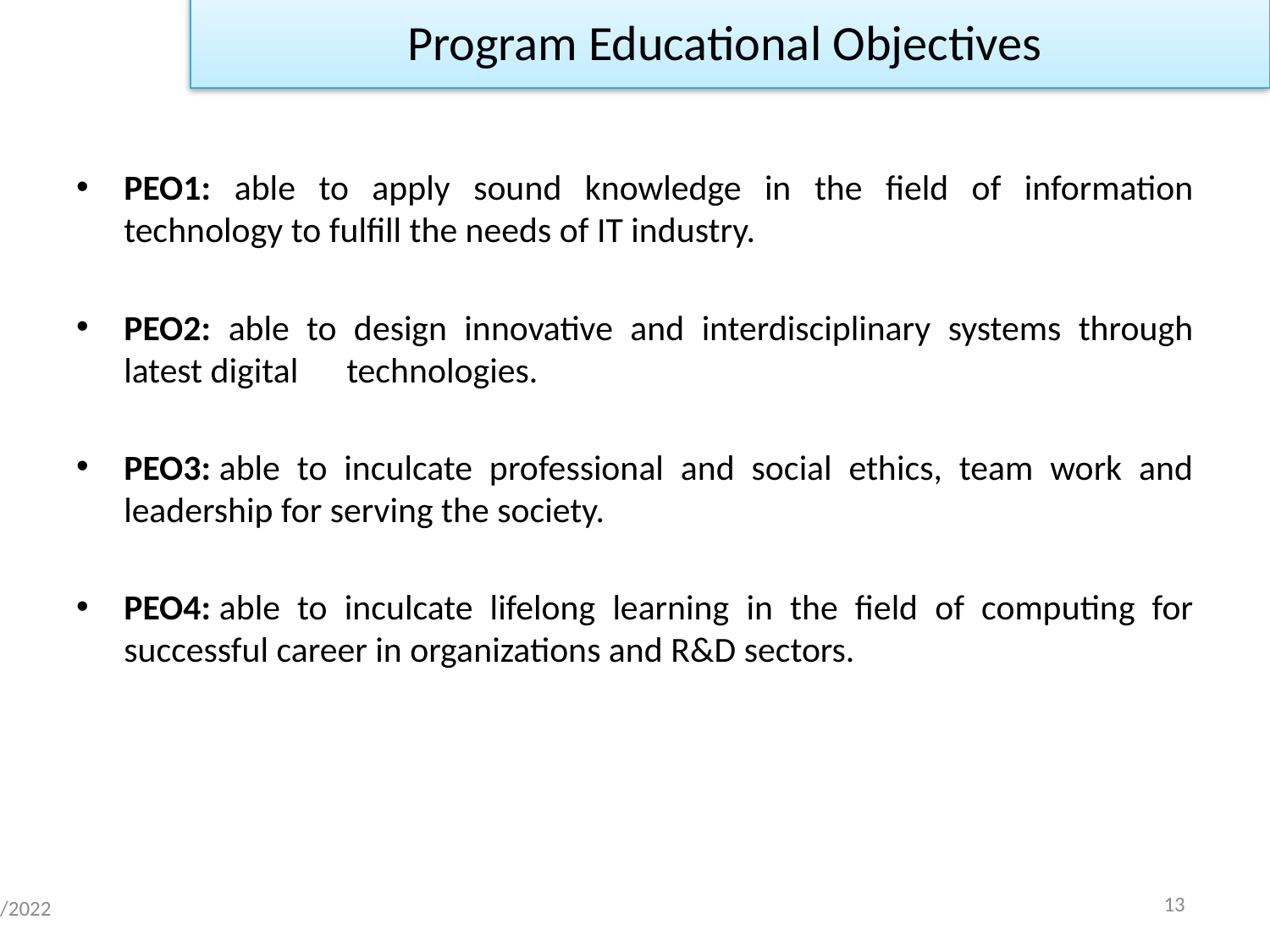

Program Educational Objectives
PEO1: able to apply sound knowledge in the field of information technology to fulfill the needs of IT industry.

PEO2: able to design innovative and interdisciplinary systems through latest digital      technologies.

PEO3: able to inculcate professional and social ethics, team work and leadership for serving the society.

PEO4: able to inculcate lifelong learning in the field of computing for successful career in organizations and R&D sectors.
13
9/5/2022